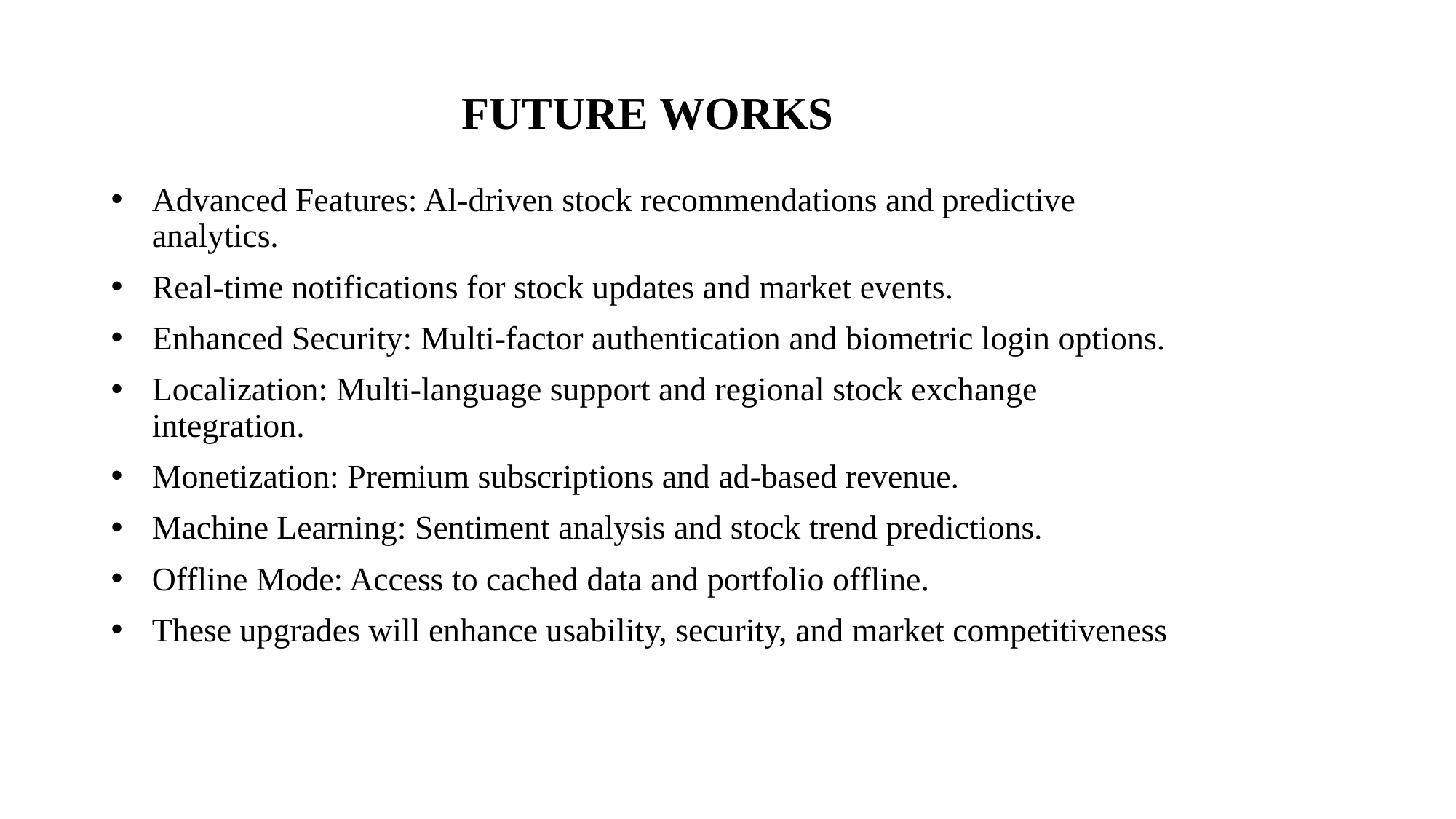

# FUTURE WORKS
Advanced Features: Al-driven stock recommendations and predictive analytics.
Real-time notifications for stock updates and market events.
Enhanced Security: Multi-factor authentication and biometric login options.
Localization: Multi-language support and regional stock exchange integration.
Monetization: Premium subscriptions and ad-based revenue.
Machine Learning: Sentiment analysis and stock trend predictions.
Offline Mode: Access to cached data and portfolio offline.
These upgrades will enhance usability, security, and market competitiveness